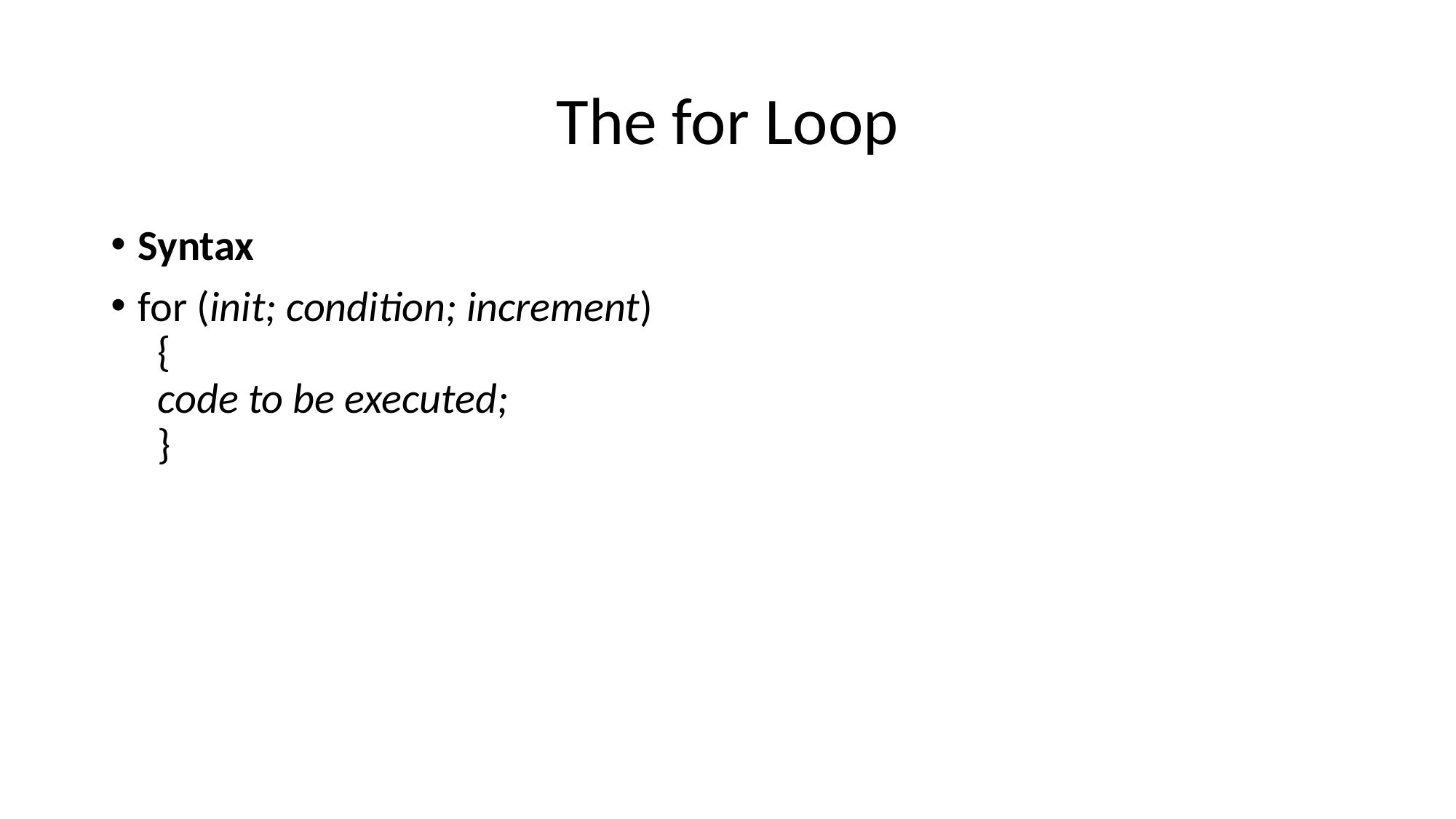

# The for Loop
Syntax
for (init; condition; increment)
  {
  code to be executed;
  }